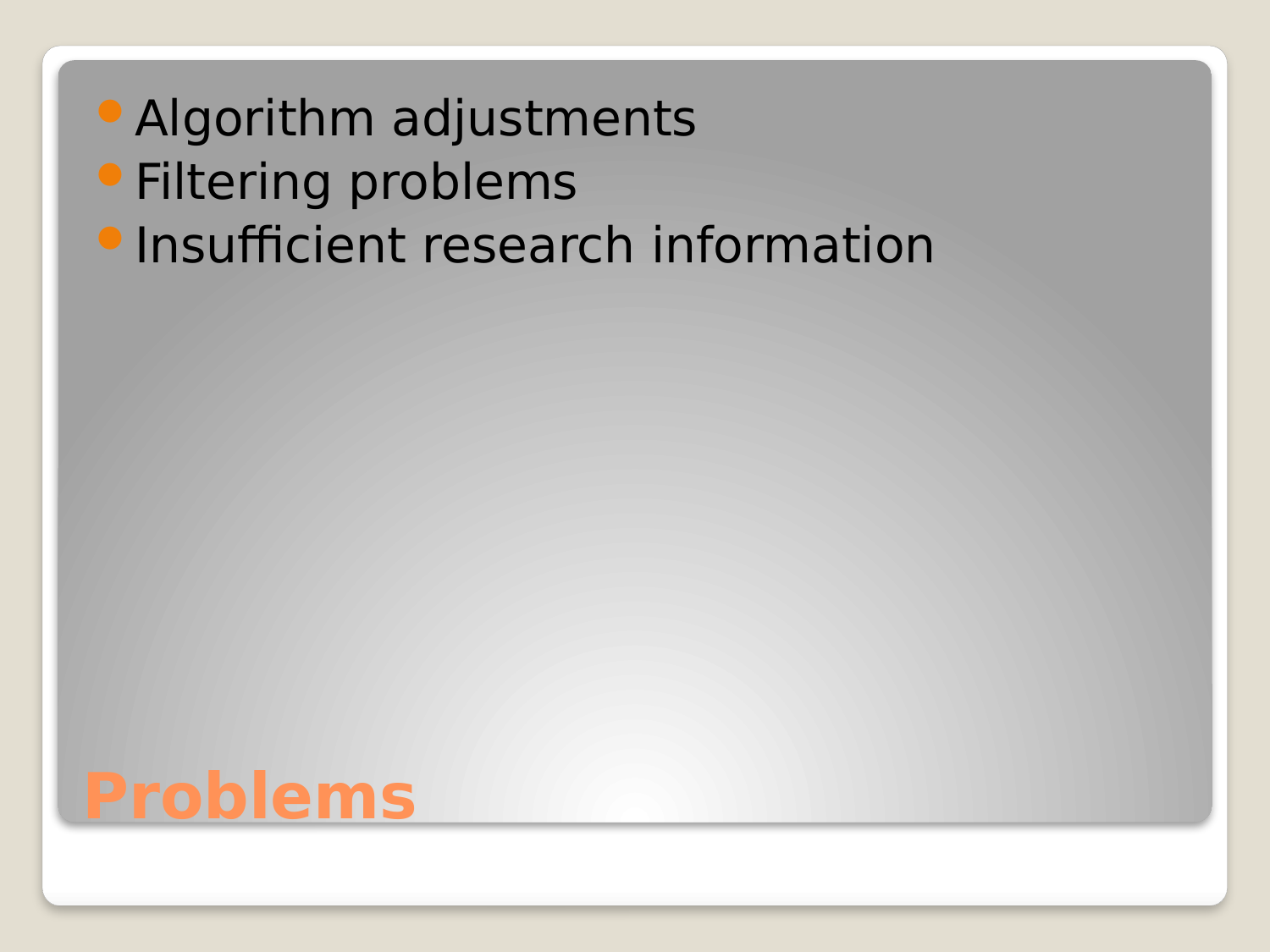

Algorithm adjustments
Filtering problems
Insufficient research information

# Problems